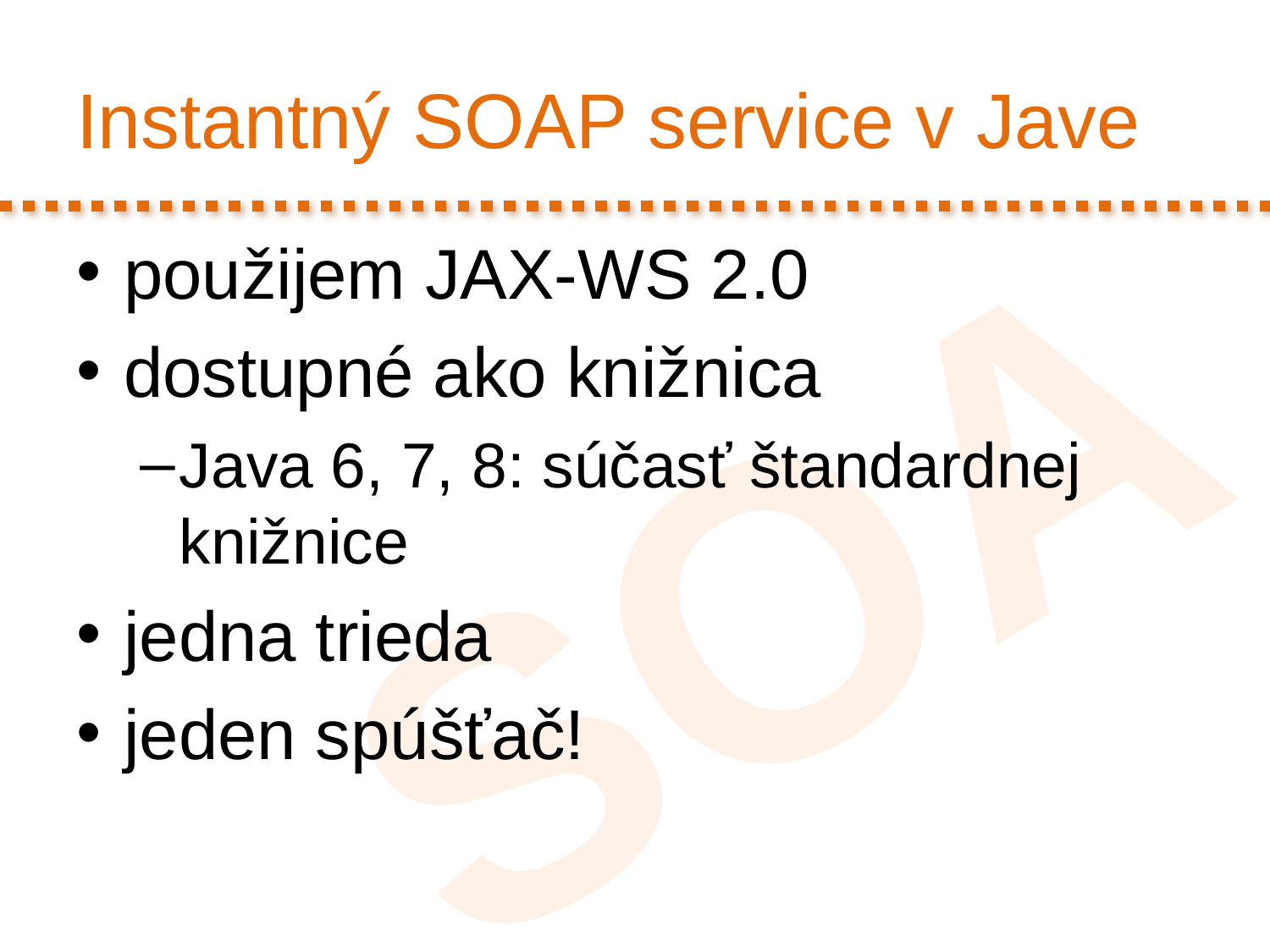

# Instantný SOAP service v Jave
použijem JAX-WS 2.0
dostupné ako knižnica
Java 6, 7, 8: súčasť štandardnej knižnice
jedna trieda
jeden spúšťač!